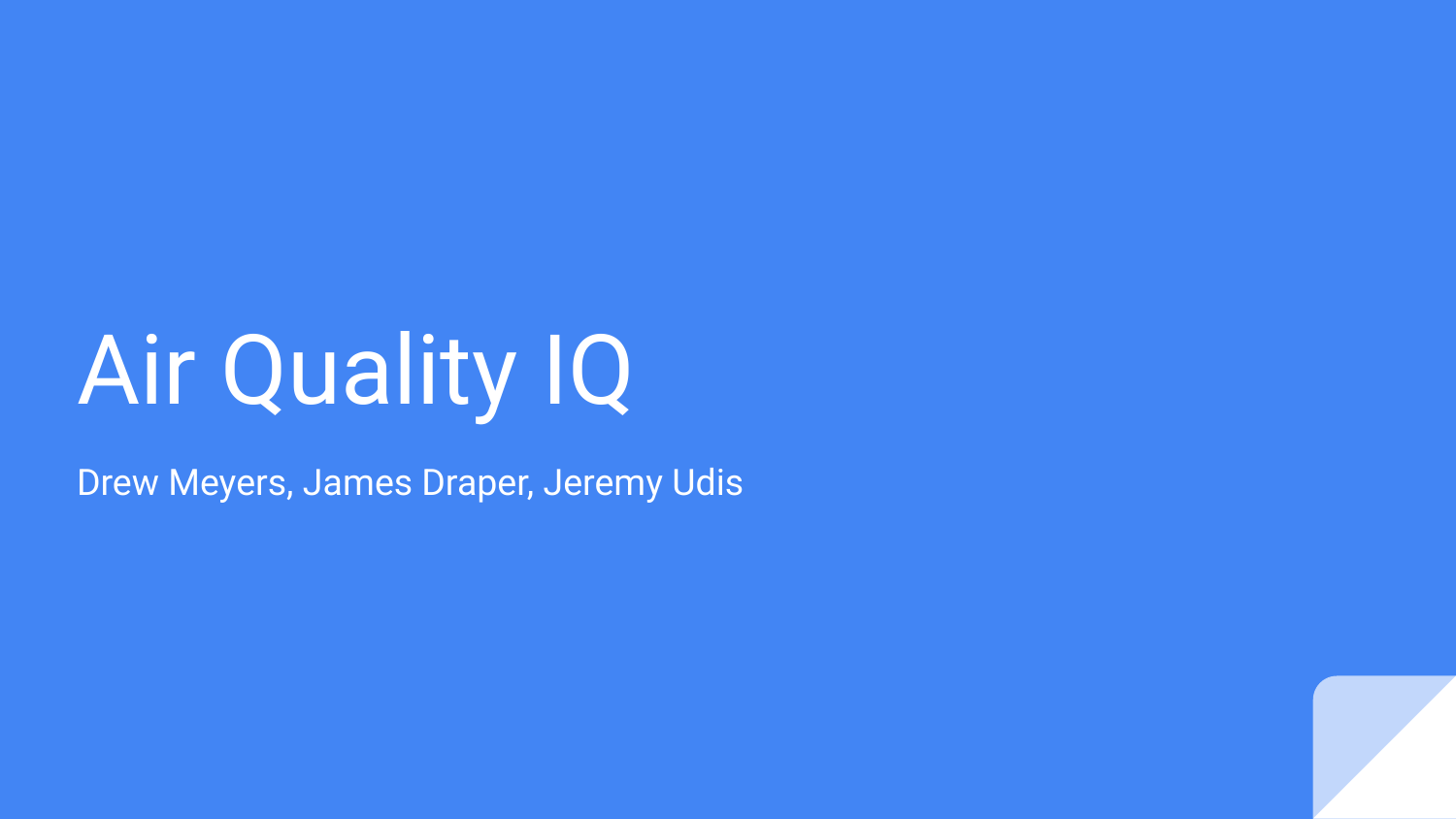

# Air Quality IQ
Drew Meyers, James Draper, Jeremy Udis